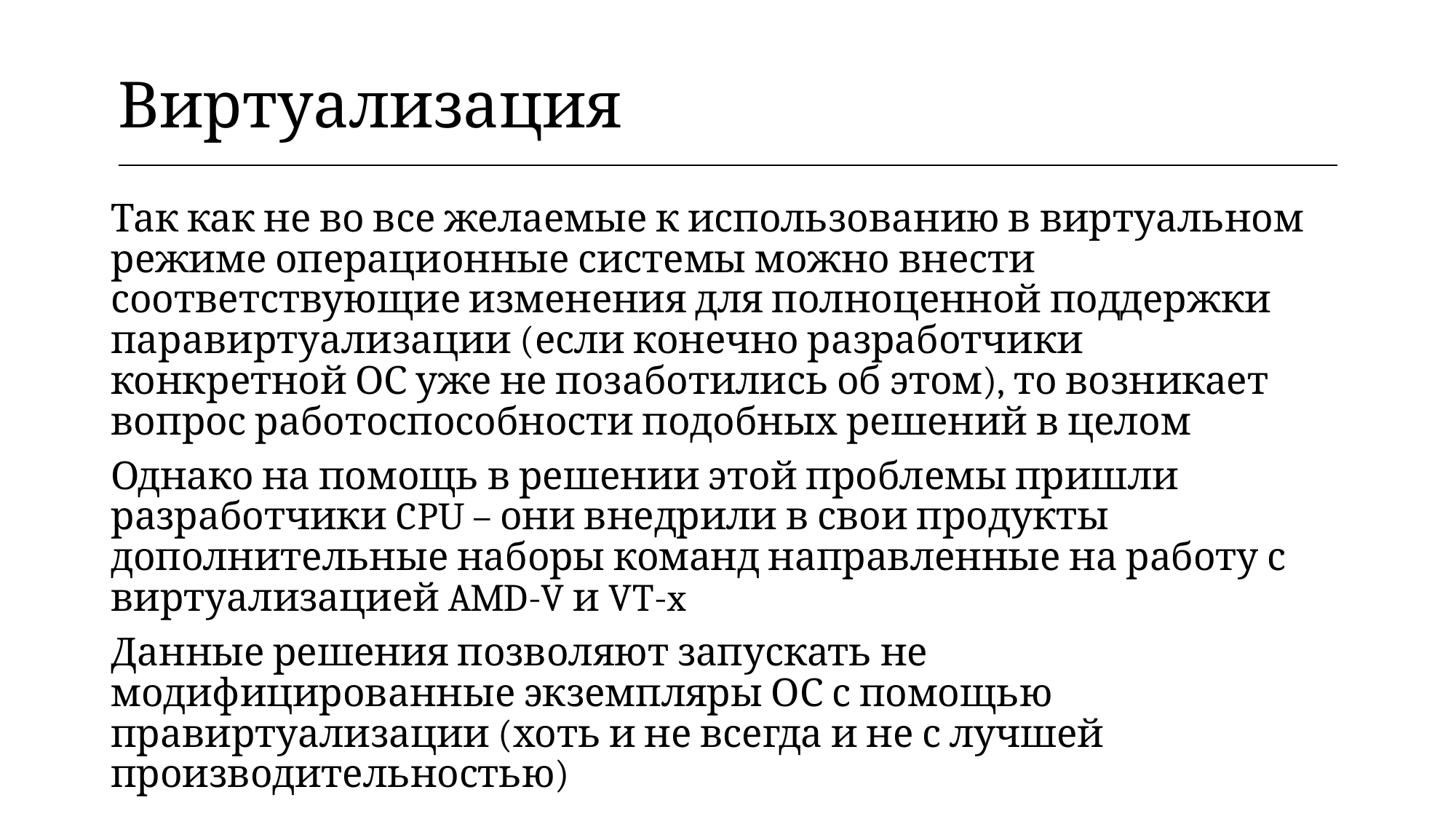

| Виртуализация |
| --- |
Так как не во все желаемые к использованию в виртуальном режиме операционные системы можно внести соответствующие изменения для полноценной поддержки паравиртуализации (если конечно разработчики конкретной ОС уже не позаботились об этом), то возникает вопрос работоспособности подобных решений в целом
Однако на помощь в решении этой проблемы пришли разработчики CPU – они внедрили в свои продукты дополнительные наборы команд направленные на работу с виртуализацией AMD-V и VT-x
Данные решения позволяют запускать не модифицированные экземпляры ОС с помощью правиртуализации (хоть и не всегда и не с лучшей производительностью)